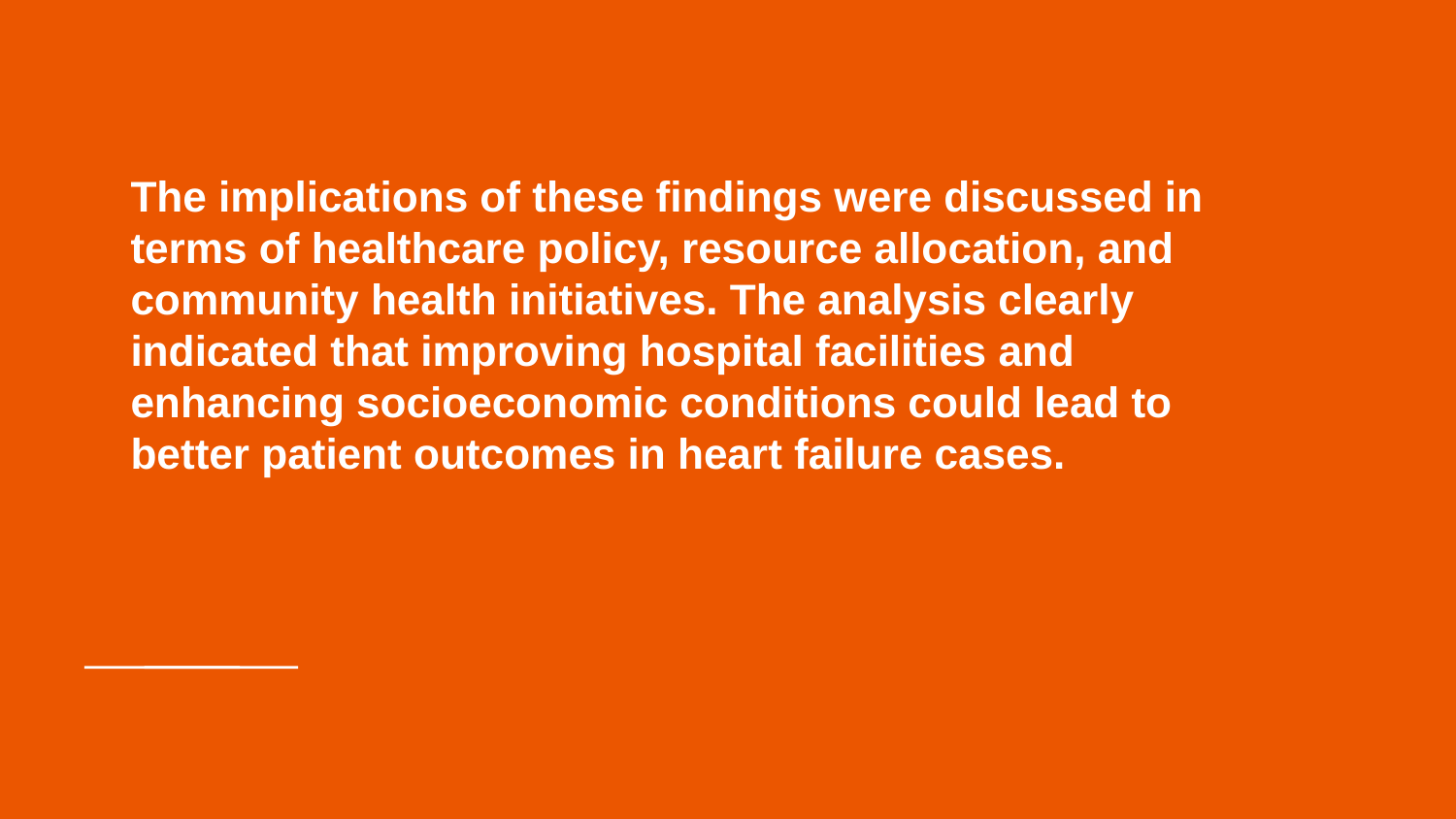

# The implications of these findings were discussed in terms of healthcare policy, resource allocation, and community health initiatives. The analysis clearly indicated that improving hospital facilities and enhancing socioeconomic conditions could lead to better patient outcomes in heart failure cases.